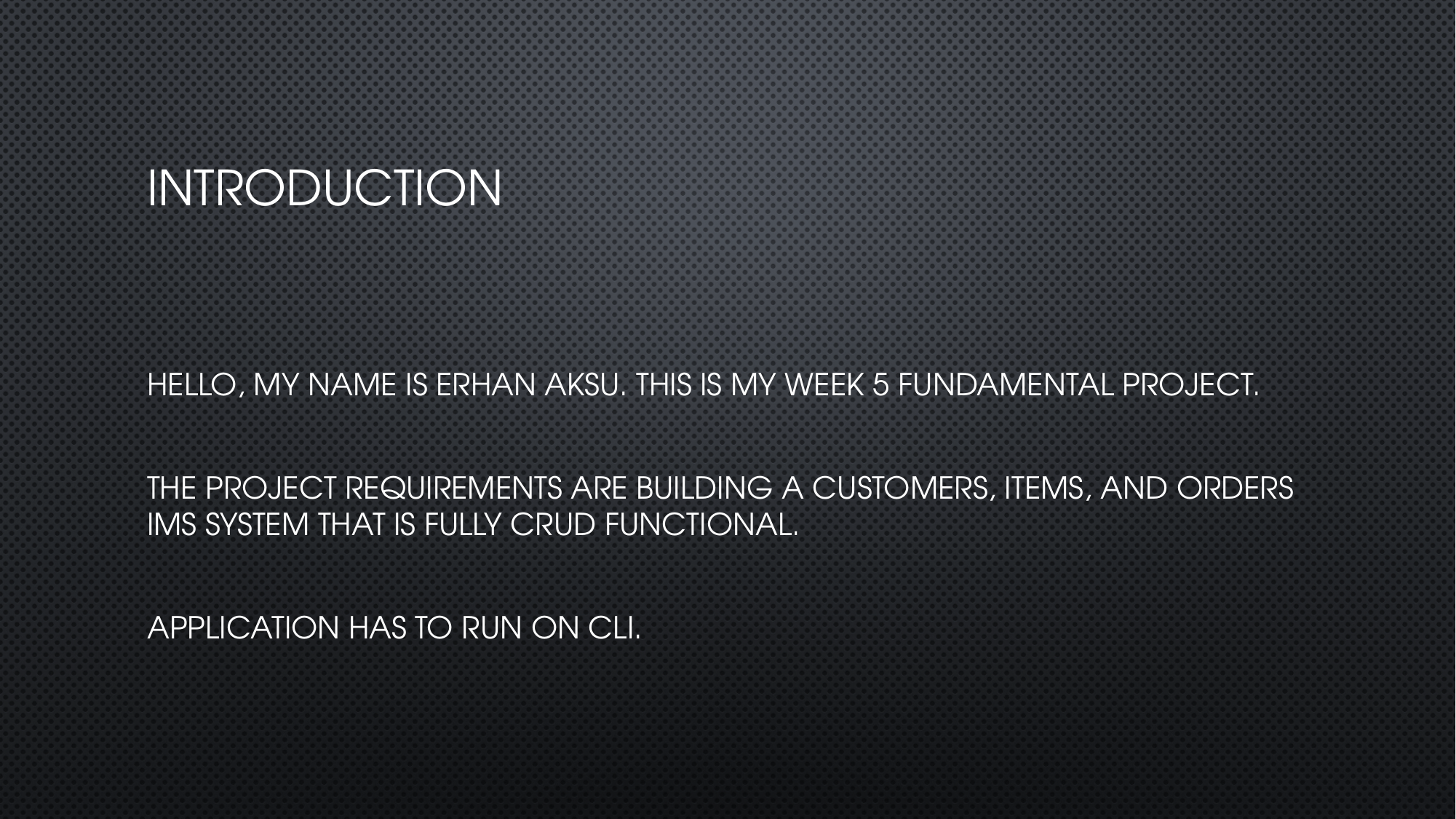

# INTRODUCTION
Hello, my name is Erhan Aksu. This is my Week 5 fundamental project.

The project requirements are building a customers, items, and orders ims system that is fully CRUD functional.

Application has to run on cli.